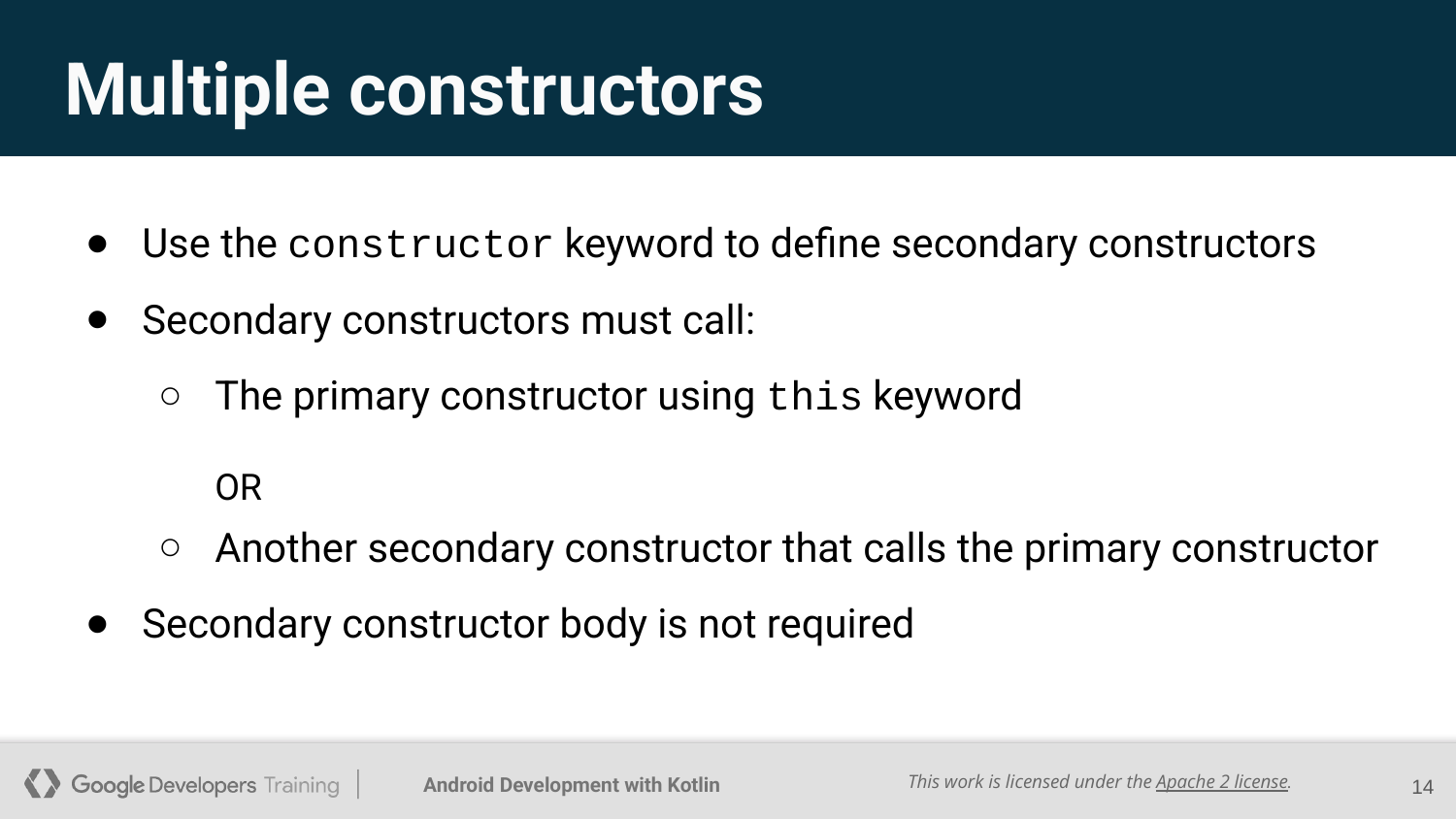

# Multiple constructors
Use the constructor keyword to define secondary constructors
Secondary constructors must call:
The primary constructor using this keyword

Another secondary constructor that calls the primary constructor
Secondary constructor body is not required
OR
14